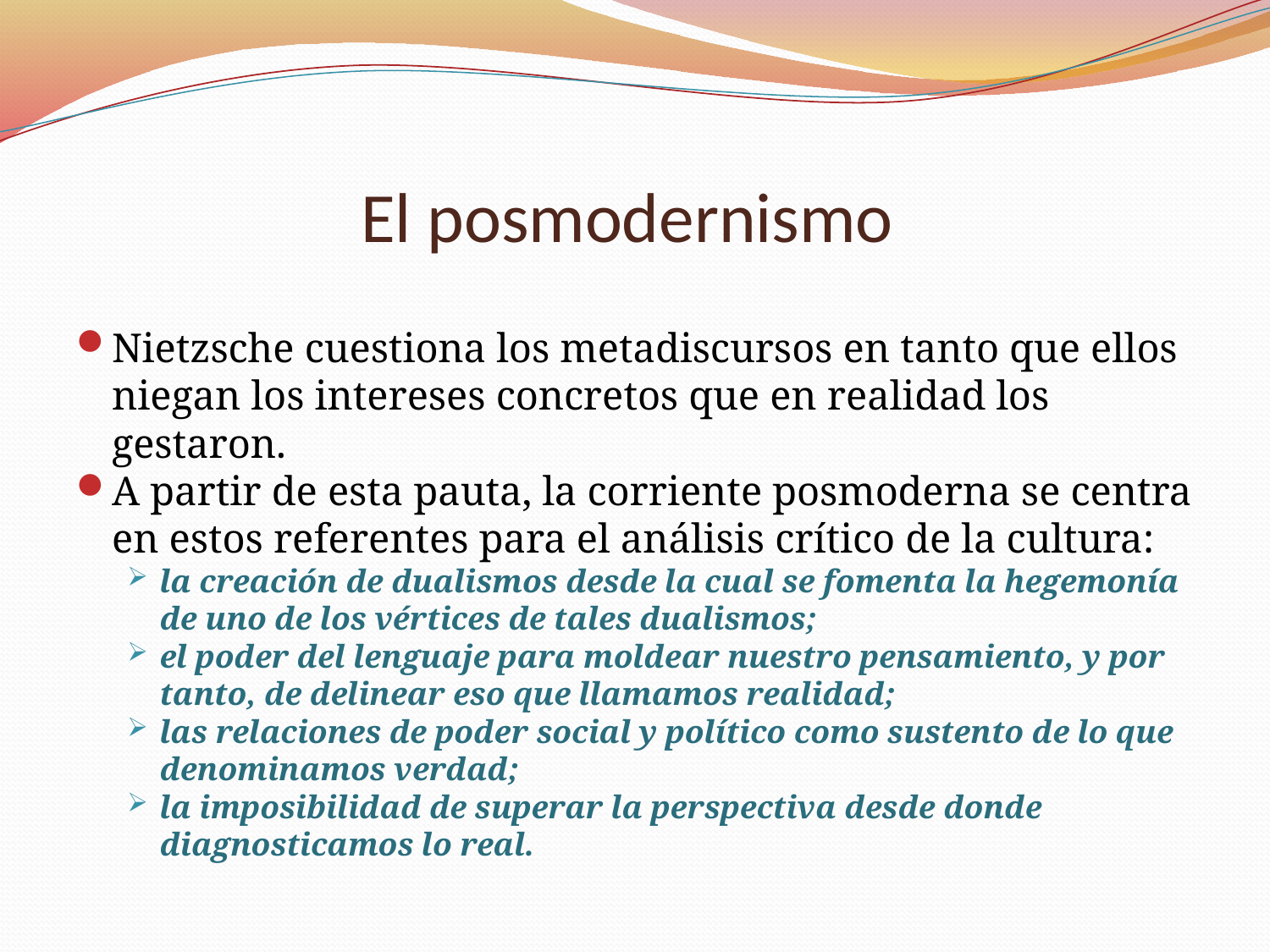

# El posmodernismo

Nietzsche cuestiona los metadiscursos en tanto que ellos niegan los intereses concretos que en realidad los gestaron.
A partir de esta pauta, la corriente posmoderna se centra en estos referentes para el análisis crítico de la cultura:
la creación de dualismos desde la cual se fomenta la hegemonía de uno de los vértices de tales dualismos;
el poder del lenguaje para moldear nuestro pensamiento, y por tanto, de delinear eso que llamamos realidad;
las relaciones de poder social y político como sustento de lo que denominamos verdad;
la imposibilidad de superar la perspectiva desde donde diagnosticamos lo real.